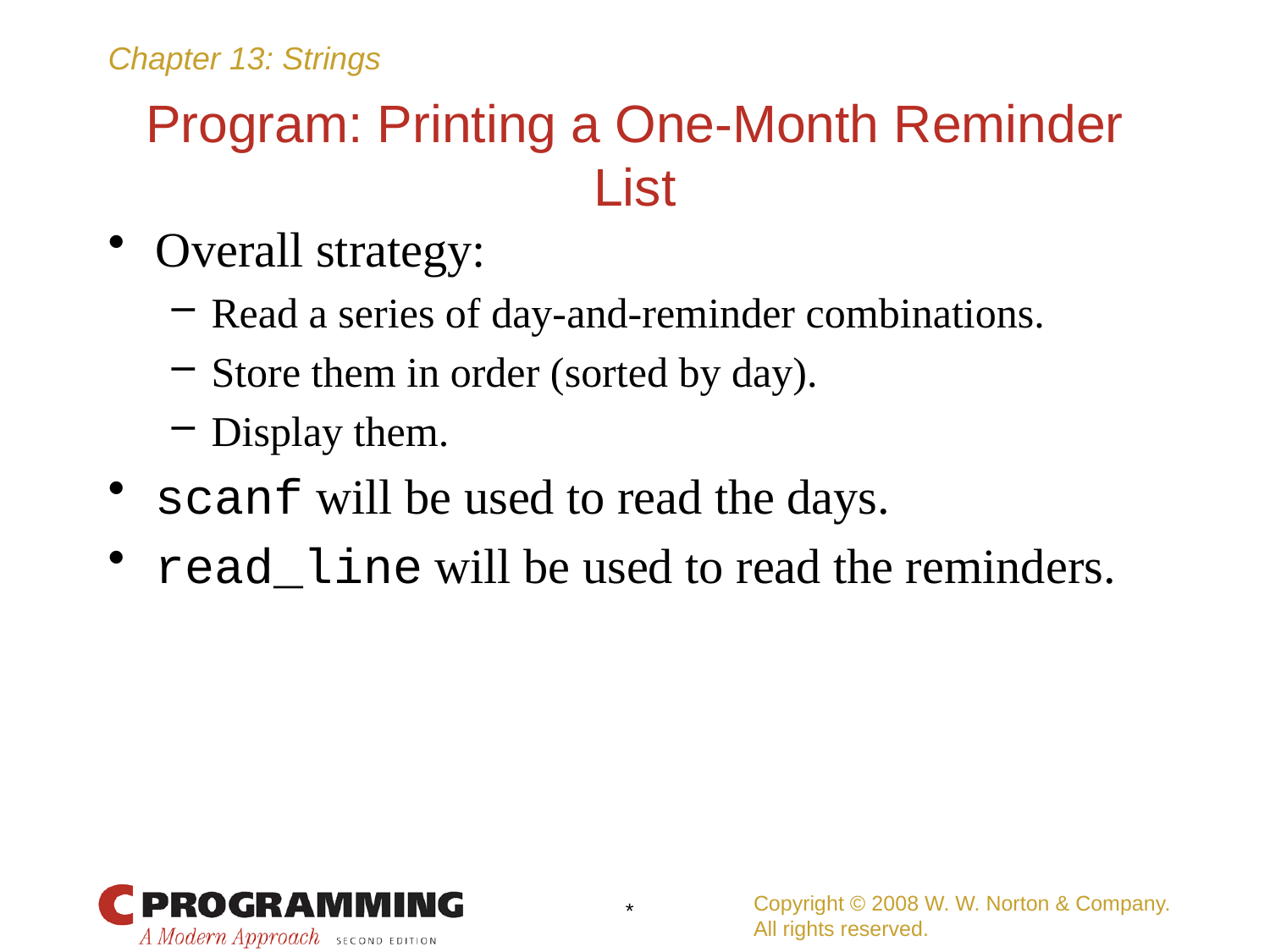

# Program: Printing a One-Month Reminder List
Overall strategy:
Read a series of day-and-reminder combinations.
Store them in order (sorted by day).
Display them.
scanf will be used to read the days.
read_line will be used to read the reminders.
Copyright © 2008 W. W. Norton & Company.
All rights reserved.
*